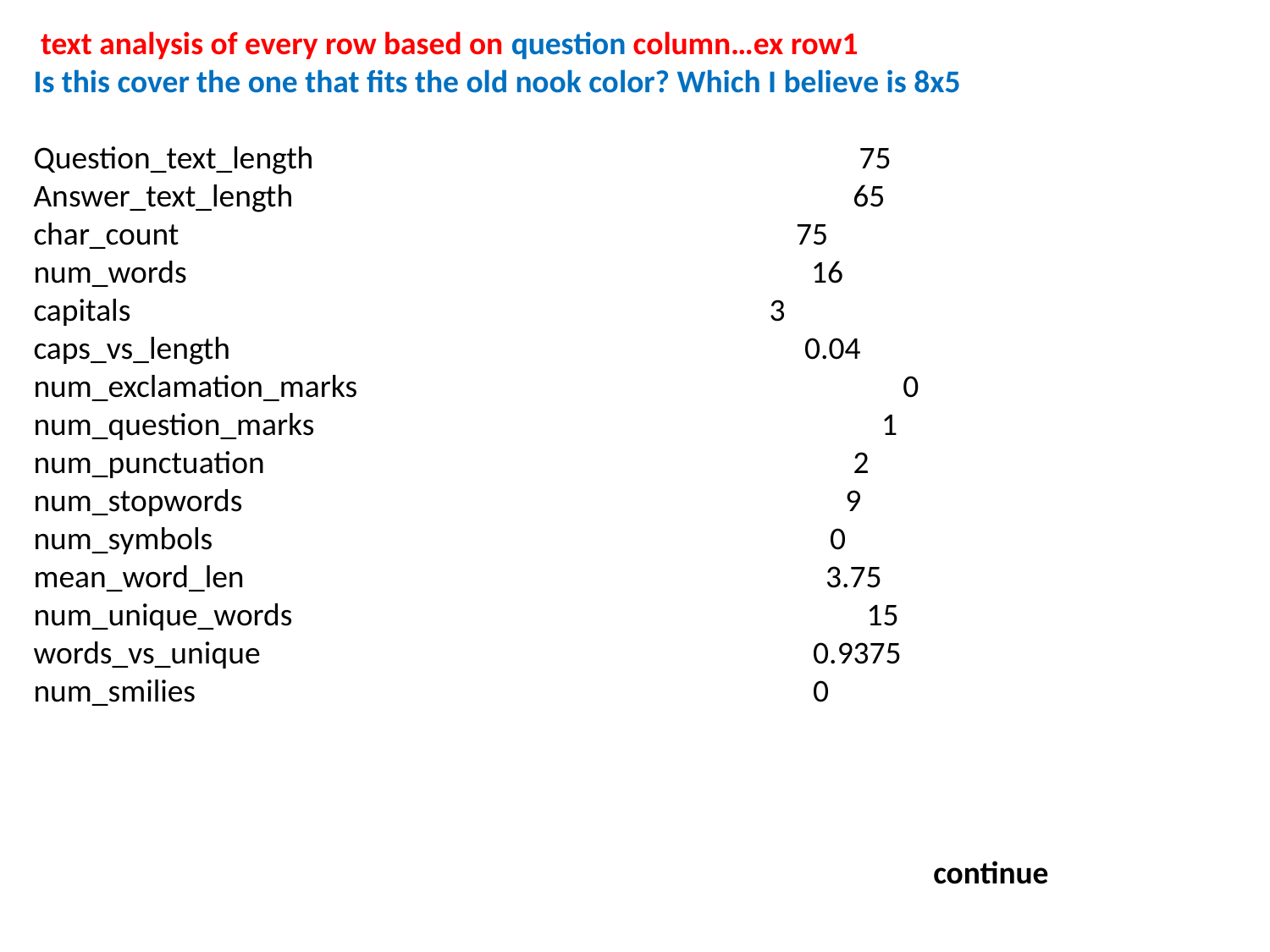

text analysis of every row based on question column…ex row1
Is this cover the one that fits the old nook color? Which I believe is 8x5

Question_text_length                                                                            75
Answer_text_length                                                                              65
char_count                                                                                      75
num_words                                                                                       16
capitals                                                                                         3
caps_vs_length                                                                                0.04
num_exclamation_marks                                                                            0
num_question_marks                                                                               1
num_punctuation                                                                                  2
num_stopwords                                                                                    9
num_symbols                                                                                      0
mean_word_len                                                                                 3.75
num_unique_words                                                                                15
words_vs_unique                                                                             0.9375
num_smilies                                                                                      0

continue